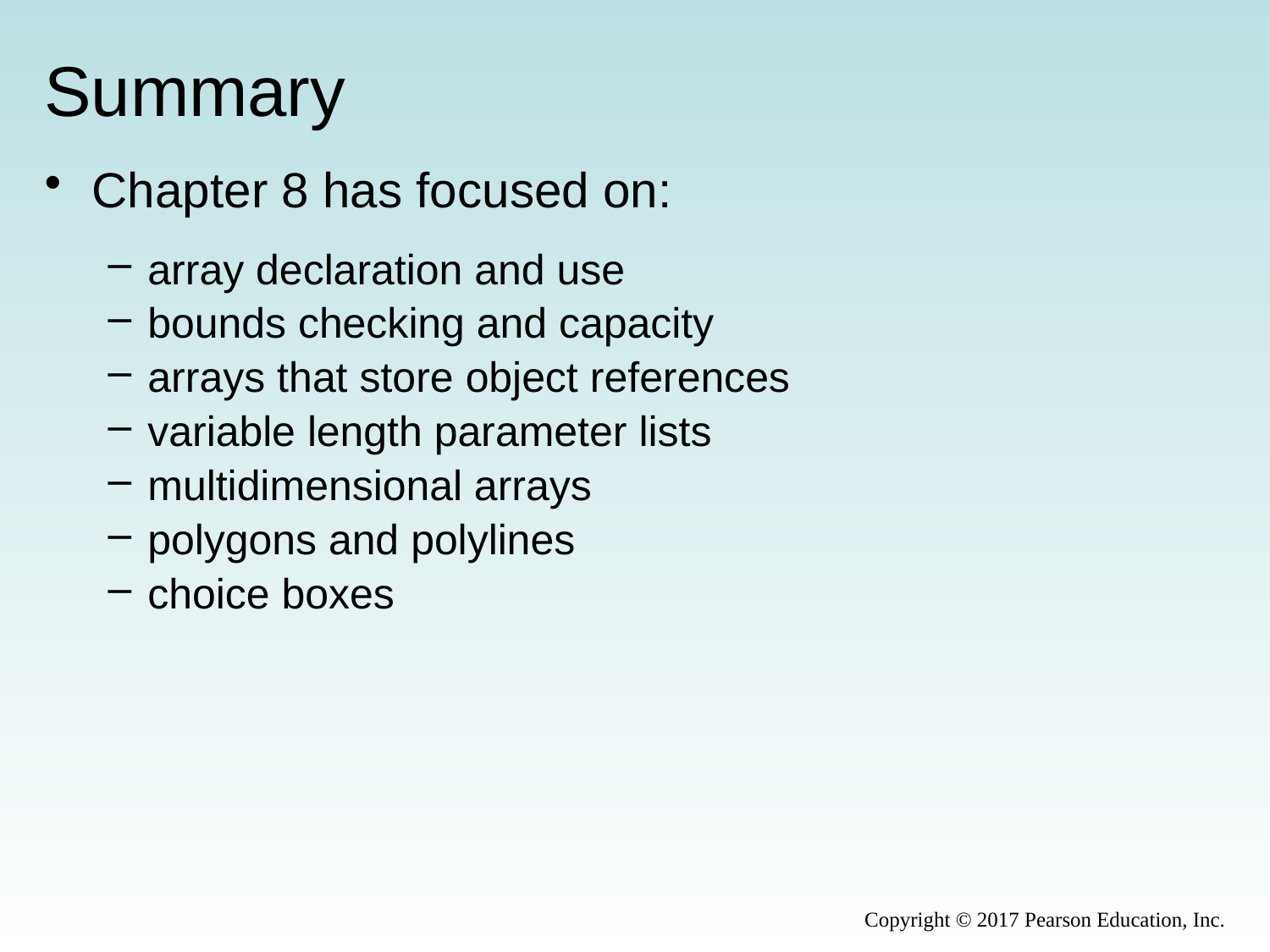

# Summary
Chapter 8 has focused on:
array declaration and use
bounds checking and capacity
arrays that store object references
variable length parameter lists
multidimensional arrays
polygons and polylines
choice boxes
Copyright © 2017 Pearson Education, Inc.